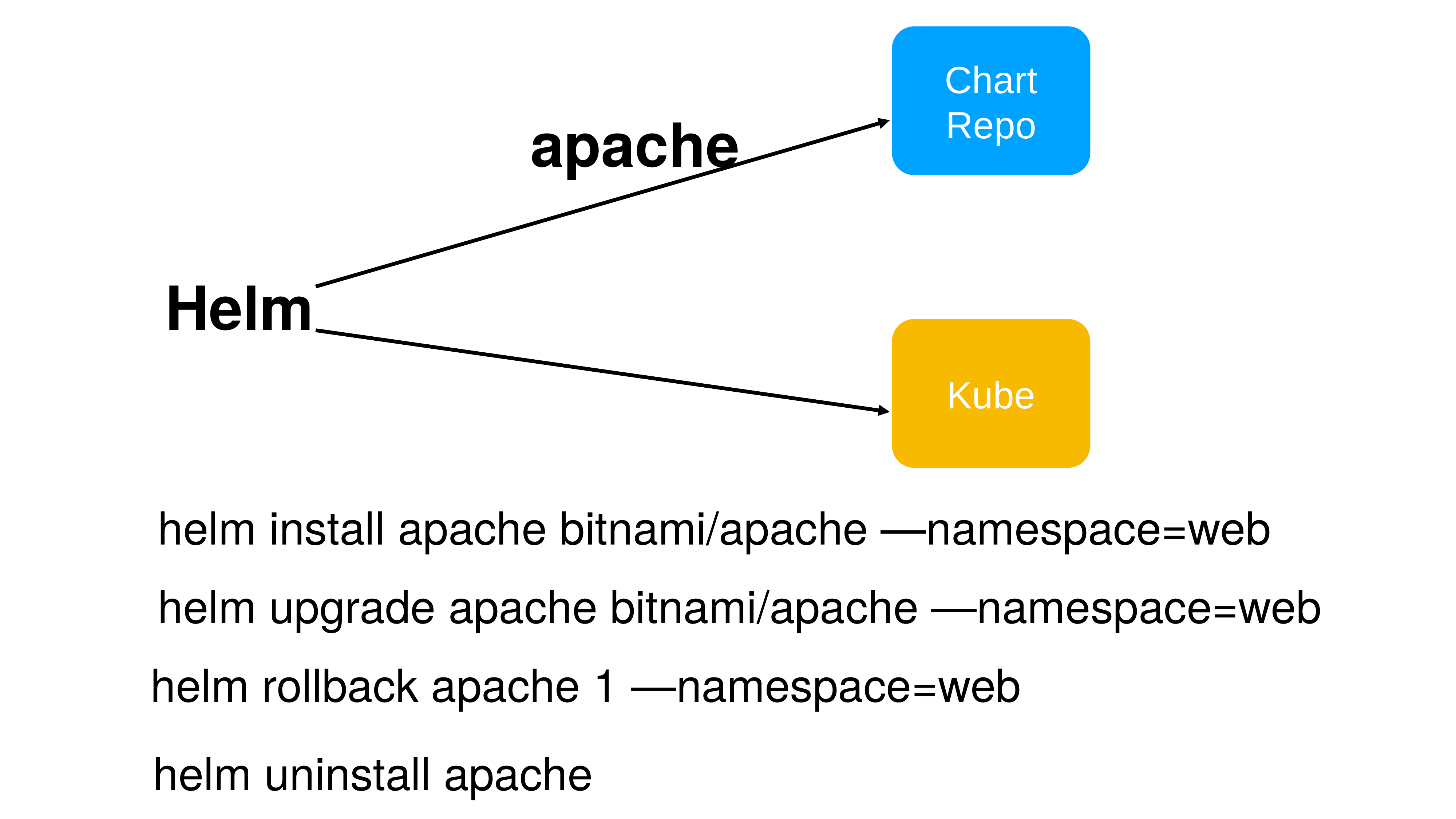

Chart
Repo
apache

Helm
Kube

helm install apache bitnami/apache —namespace=web
helm upgrade apache bitnami/apache —namespace=web
helm rollback apache 1 —namespace=web
helm uninstall apache